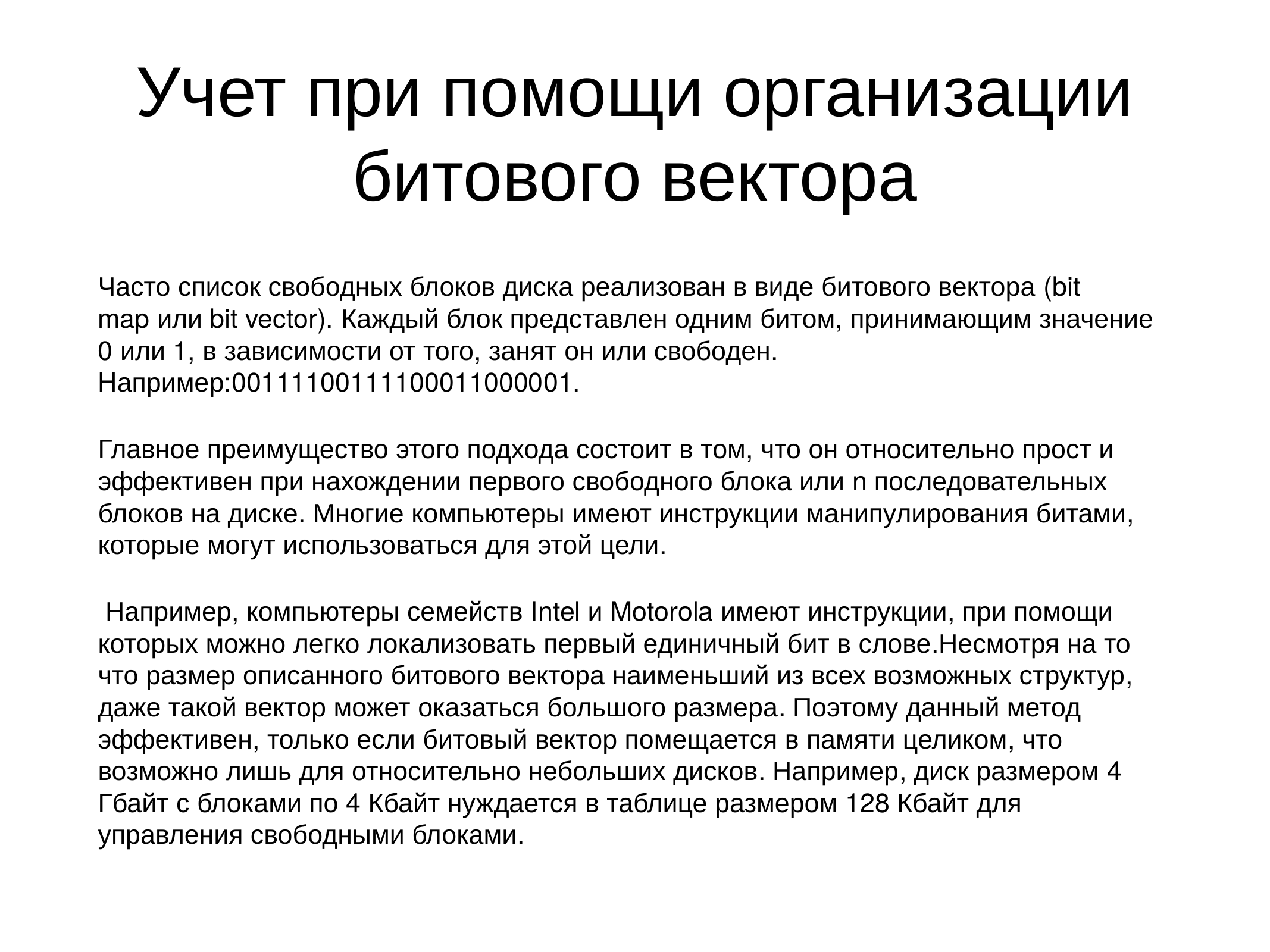

# Учет при помощи организации битового вектора
Часто список свободных блоков диска реализован в виде битового вектора (bit map или bit vector). Каждый блок представлен одним битом, принимающим значение 0 или 1, в зависимости от того, занят он или свободен. Hапример:00111100111100011000001.
Главное преимущество этого подхода состоит в том, что он относительно прост и эффективен при нахождении первого свободного блока или n последовательных блоков на диске. Многие компьютеры имеют инструкции манипулирования битами, которые могут использоваться для этой цели.
 Например, компьютеры семейств Intel и Motorola имеют инструкции, при помощи которых можно легко локализовать первый единичный бит в слове.Несмотря на то что размер описанного битового вектора наименьший из всех возможных структур, даже такой вектор может оказаться большого размера. Поэтому данный метод эффективен, только если битовый вектор помещается в памяти целиком, что возможно лишь для относительно небольших дисков. Например, диск размером 4 Гбайт с блоками по 4 Кбайт нуждается в таблице размером 128 Кбайт для управления свободными блоками.